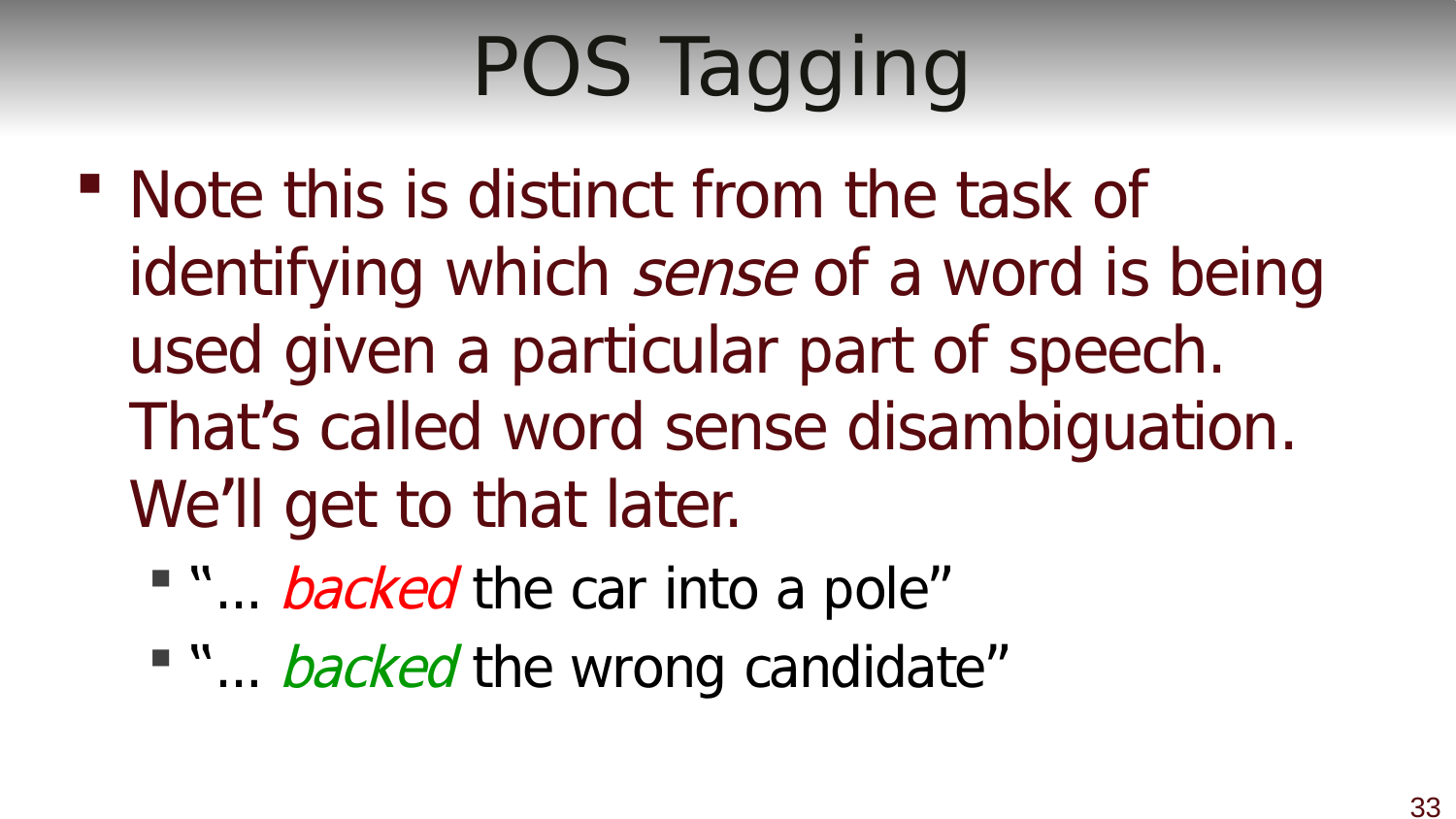

# POS Tagging
Note this is distinct from the task of identifying which sense of a word is being used given a particular part of speech. That’s called word sense disambiguation. We’ll get to that later.
“… backed the car into a pole”
“… backed the wrong candidate”
33